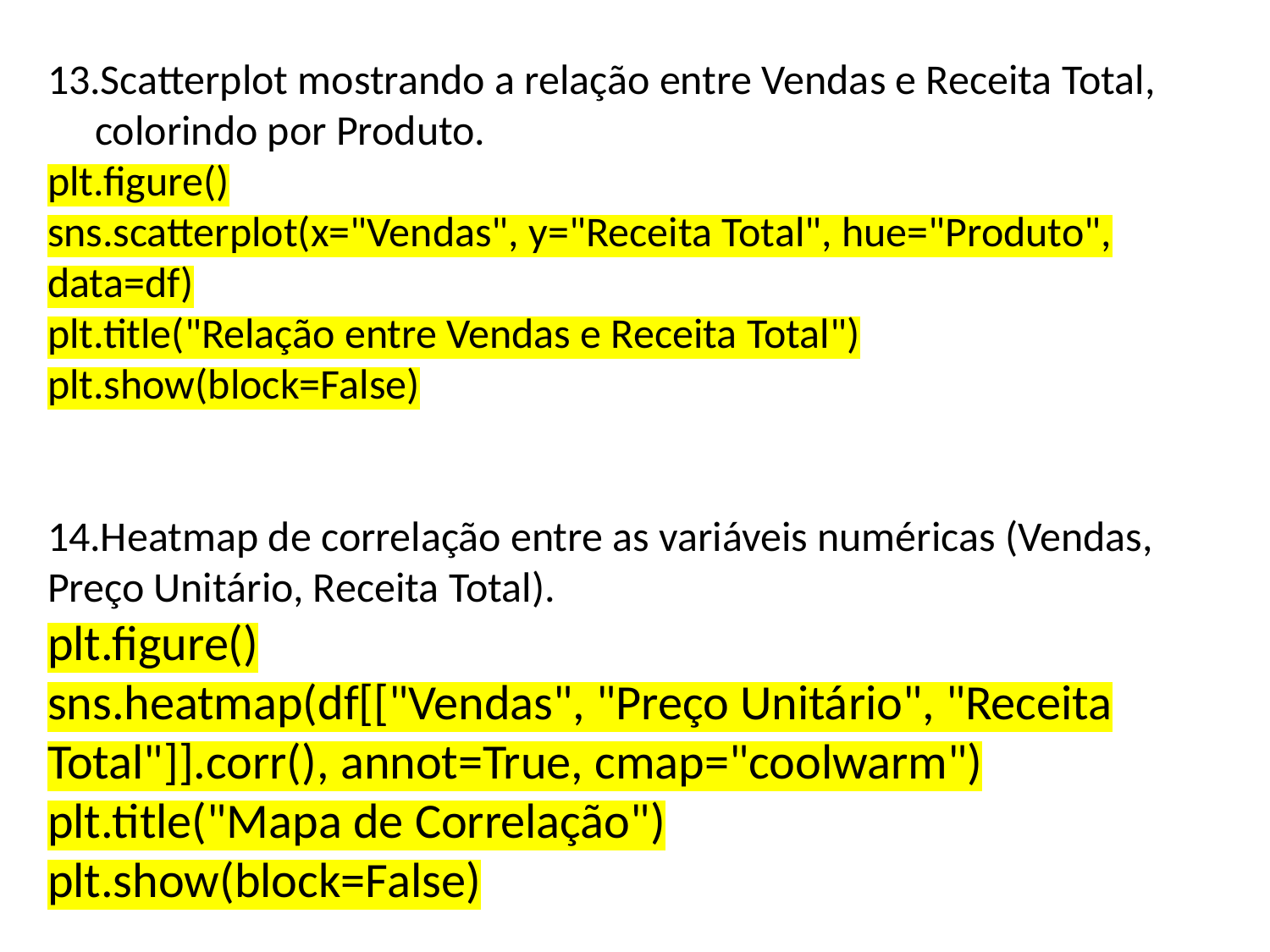

Scatterplot mostrando a relação entre Vendas e Receita Total, colorindo por Produto.
plt.figure()
sns.scatterplot(x="Vendas", y="Receita Total", hue="Produto", data=df)
plt.title("Relação entre Vendas e Receita Total")
plt.show(block=False)

14.Heatmap de correlação entre as variáveis numéricas (Vendas, Preço Unitário, Receita Total).
plt.figure()
sns.heatmap(df[["Vendas", "Preço Unitário", "Receita Total"]].corr(), annot=True, cmap="coolwarm")
plt.title("Mapa de Correlação")
plt.show(block=False)